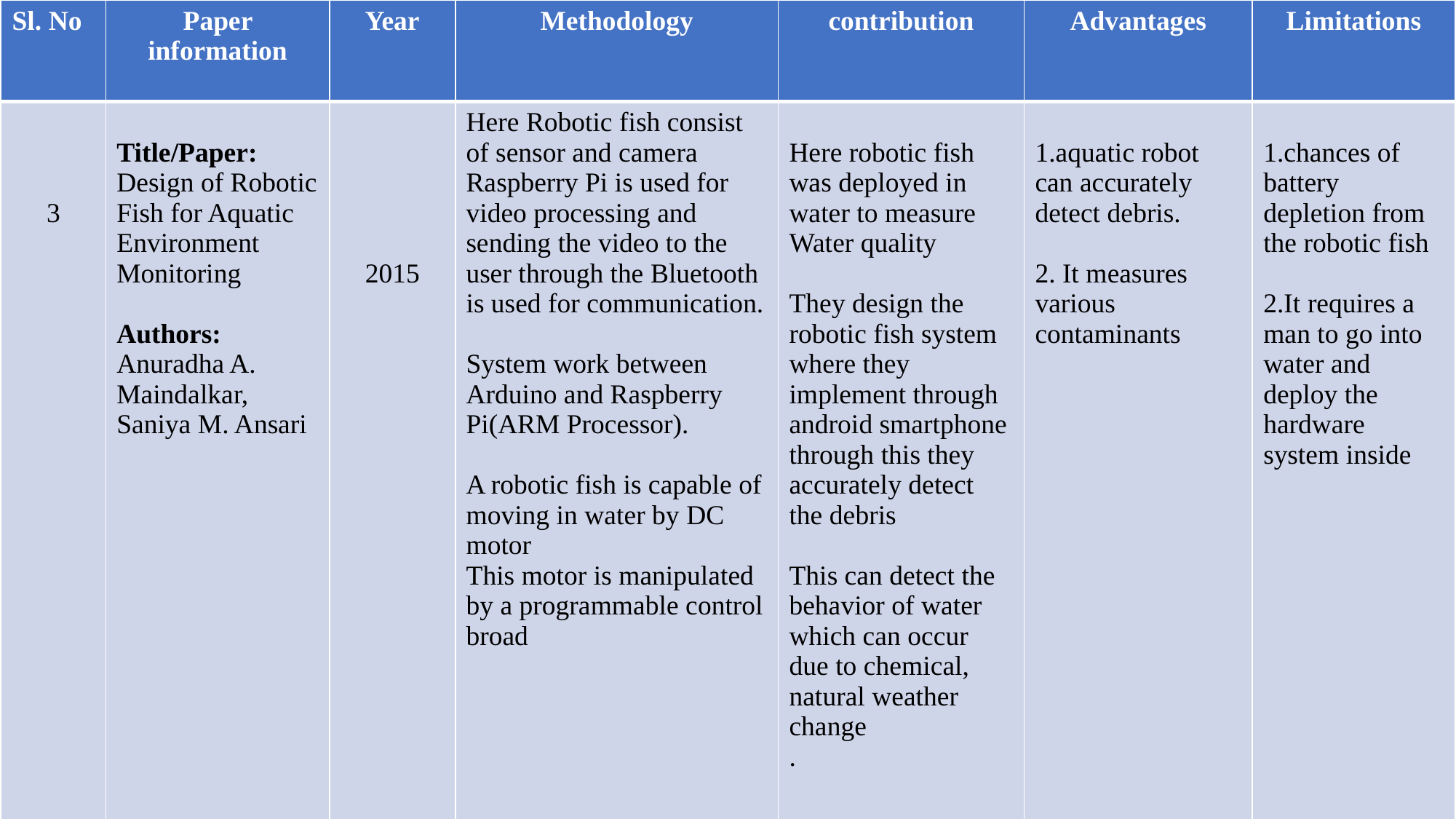

| Sl. No | Paper information | Year | Methodology | contribution | Advantages | Limitations |
| --- | --- | --- | --- | --- | --- | --- |
| 3 | Title/Paper: Design of Robotic Fish for Aquatic Environment Monitoring Authors: Anuradha A. Maindalkar, Saniya M. Ansari | 2015 | Here Robotic fish consist of sensor and camera Raspberry Pi is used for video processing and sending the video to the user through the Bluetooth is used for communication. System work between Arduino and Raspberry Pi(ARM Processor). A robotic fish is capable of moving in water by DC motor This motor is manipulated by a programmable control broad | Here robotic fish was deployed in water to measure Water quality They design the robotic fish system where they implement through android smartphone through this they accurately detect the debris This can detect the behavior of water which can occur due to chemical, natural weather change . | 1.aquatic robot can accurately detect debris. 2. It measures various contaminants | 1.chances of battery depletion from the robotic fish 2.It requires a man to go into water and deploy the hardware system inside |